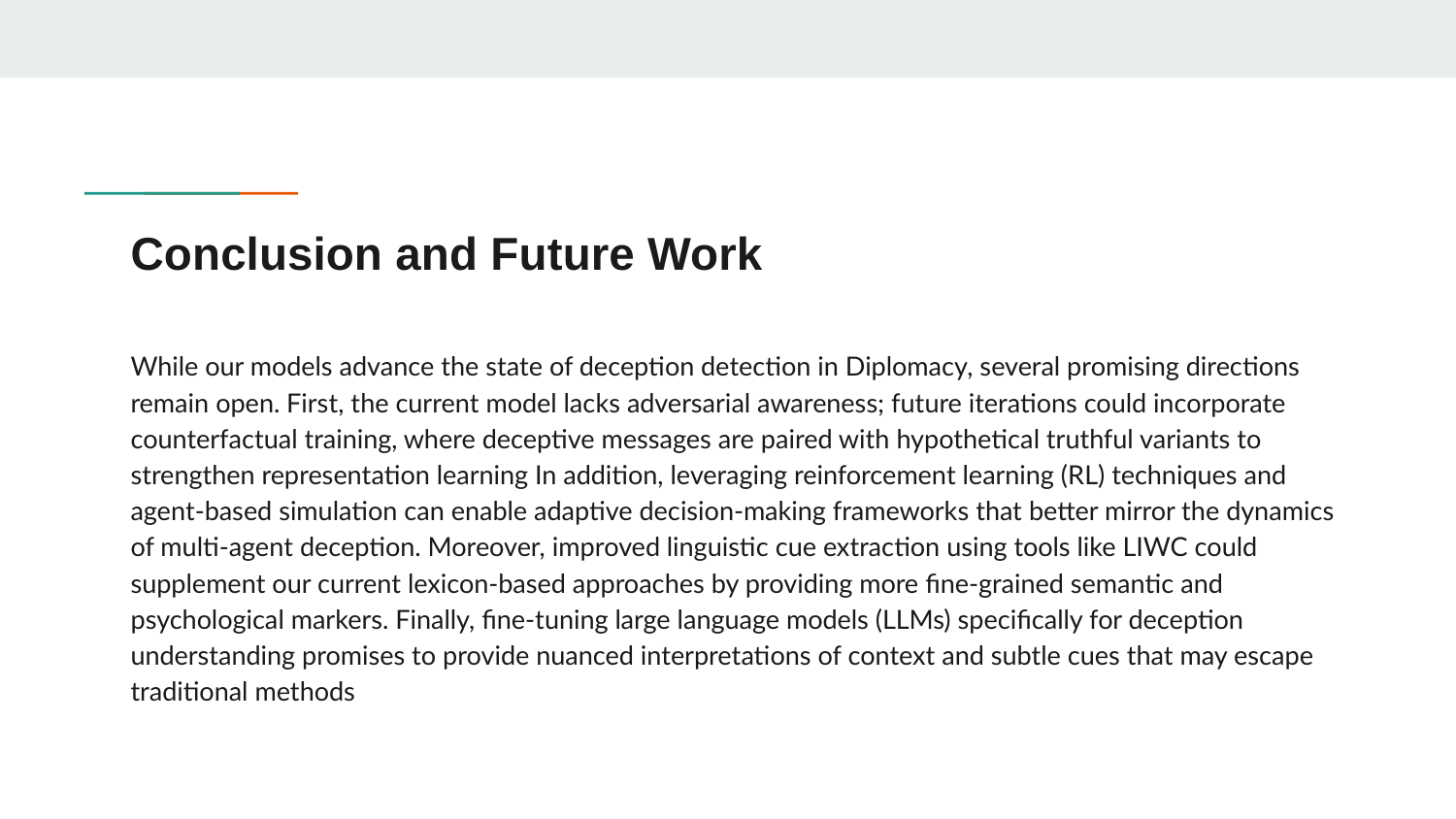

# Conclusion and Future Work
While our models advance the state of deception detection in Diplomacy, several promising directions remain open. First, the current model lacks adversarial awareness; future iterations could incorporate counterfactual training, where deceptive messages are paired with hypothetical truthful variants to strengthen representation learning In addition, leveraging reinforcement learning (RL) techniques and agent-based simulation can enable adaptive decision-making frameworks that better mirror the dynamics of multi-agent deception. Moreover, improved linguistic cue extraction using tools like LIWC could supplement our current lexicon-based approaches by providing more fine-grained semantic and psychological markers. Finally, fine-tuning large language models (LLMs) specifically for deception understanding promises to provide nuanced interpretations of context and subtle cues that may escape traditional methods